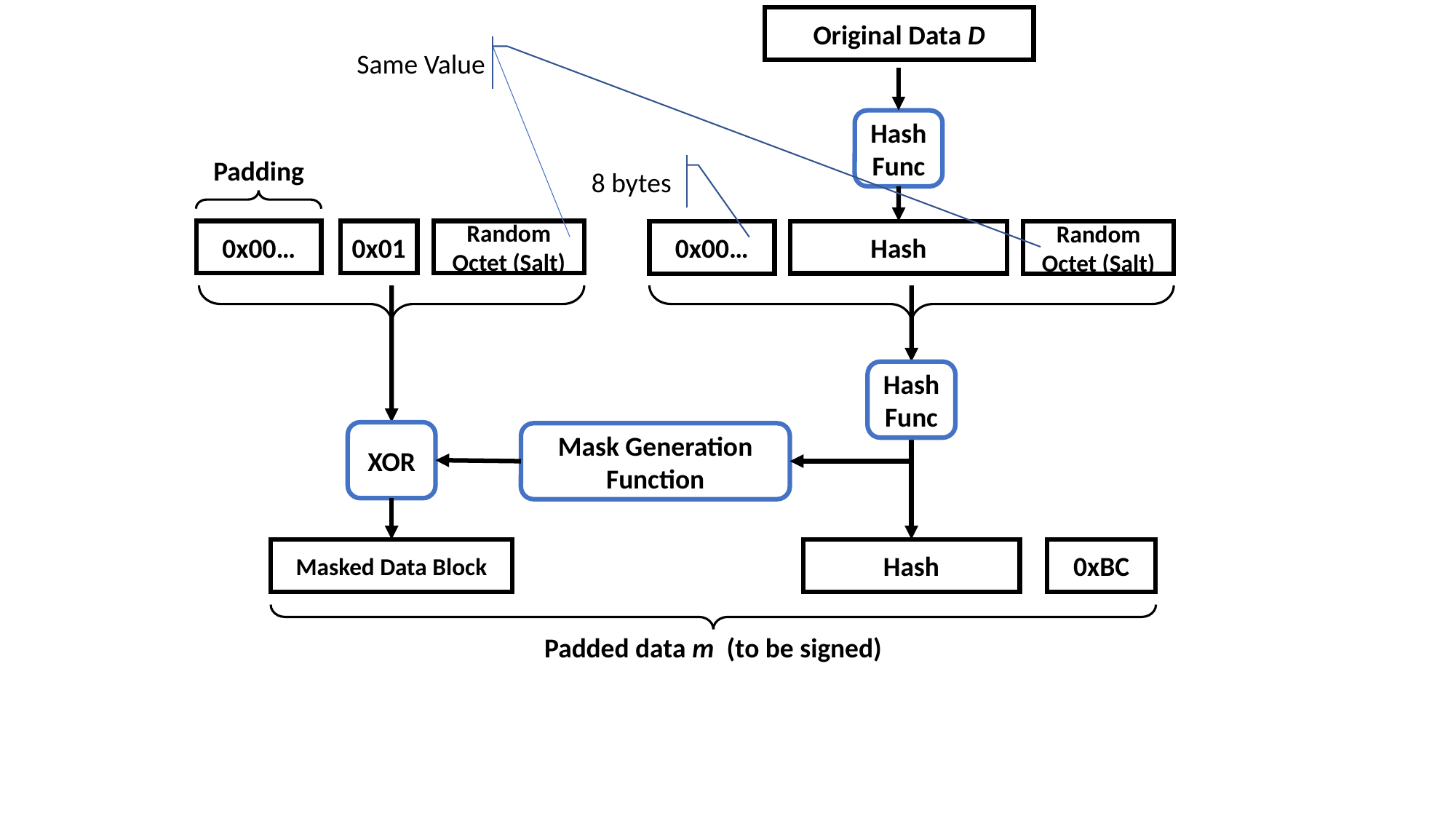

Original Data D
Same Value

Hash
Func

Padding
8 bytes

0x00…
0x01
Random
Octet (Salt)
Hash
0x00…
Random
Octet (Salt)
Hash
Func
XOR
Mask Generation Function
Masked Data Block
Hash
0xBC
Padded data m  (to be signed)